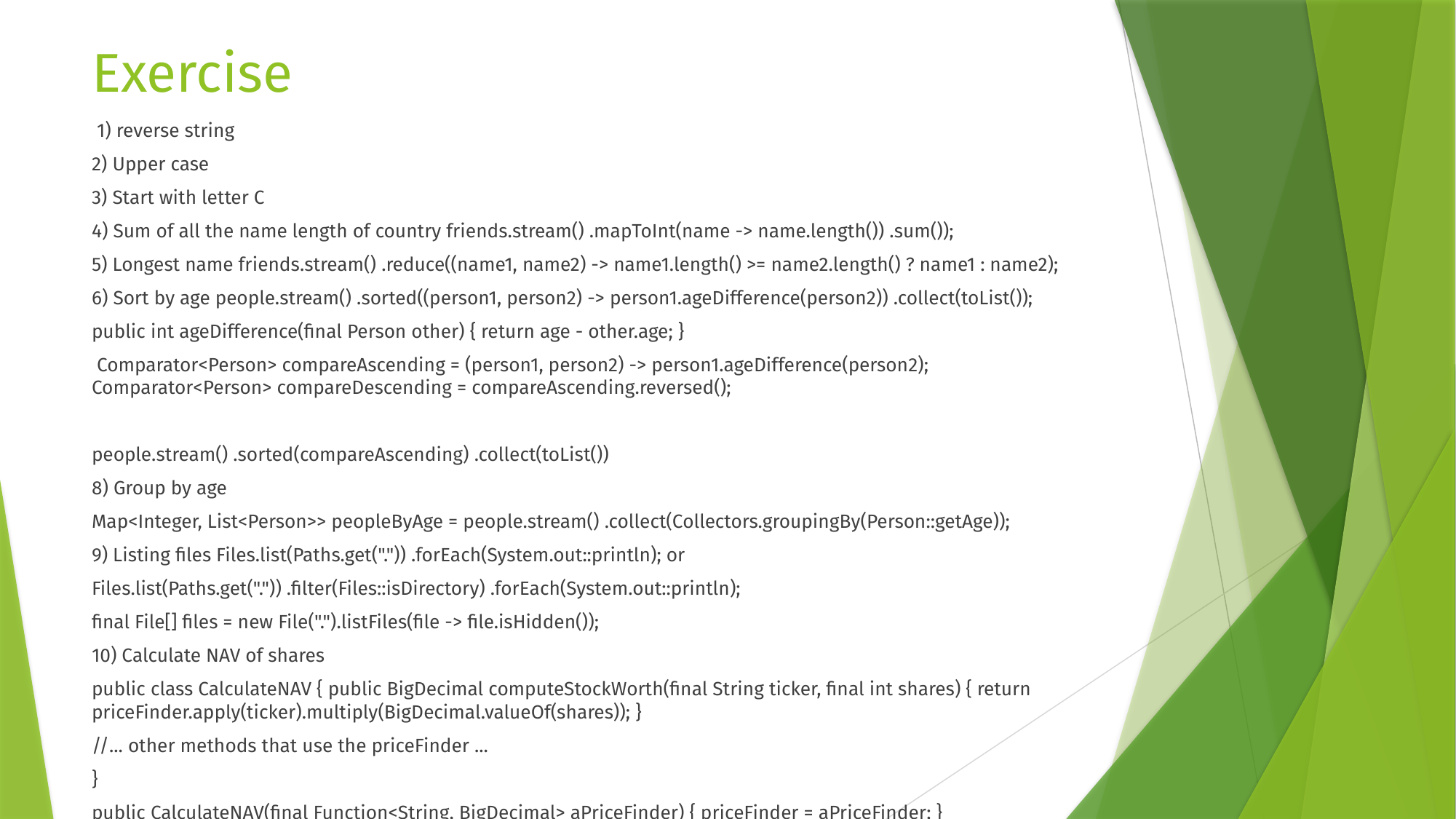

# Exercise
 1) reverse string
2) Upper case
3) Start with letter C
4) Sum of all the name length of country friends.stream() .mapToInt(name -> name.length()) .sum());
5) Longest name friends.stream() .reduce((name1, name2) -> name1.length() >= name2.length() ? name1 : name2);
6) Sort by age people.stream() .sorted((person1, person2) -> person1.ageDifference(person2)) .collect(toList());
public int ageDifference(final Person other) { return age - other.age; }
 Comparator<Person> compareAscending = (person1, person2) -> person1.ageDifference(person2); Comparator<Person> compareDescending = compareAscending.reversed();

people.stream() .sorted(compareAscending) .collect(toList())
8) Group by age
Map<Integer, List<Person>> peopleByAge = people.stream() .collect(Collectors.groupingBy(Person::getAge));
9) Listing files Files.list(Paths.get(".")) .forEach(System.out::println); or
Files.list(Paths.get(".")) .filter(Files::isDirectory) .forEach(System.out::println);
final File[] files = new File(".").listFiles(file -> file.isHidden());
10) Calculate NAV of shares
public class CalculateNAV { public BigDecimal computeStockWorth(final String ticker, final int shares) { return priceFinder.apply(ticker).multiply(BigDecimal.valueOf(shares)); }
//... other methods that use the priceFinder ...
}
public CalculateNAV(final Function<String, BigDecimal> aPriceFinder) { priceFinder = aPriceFinder; }